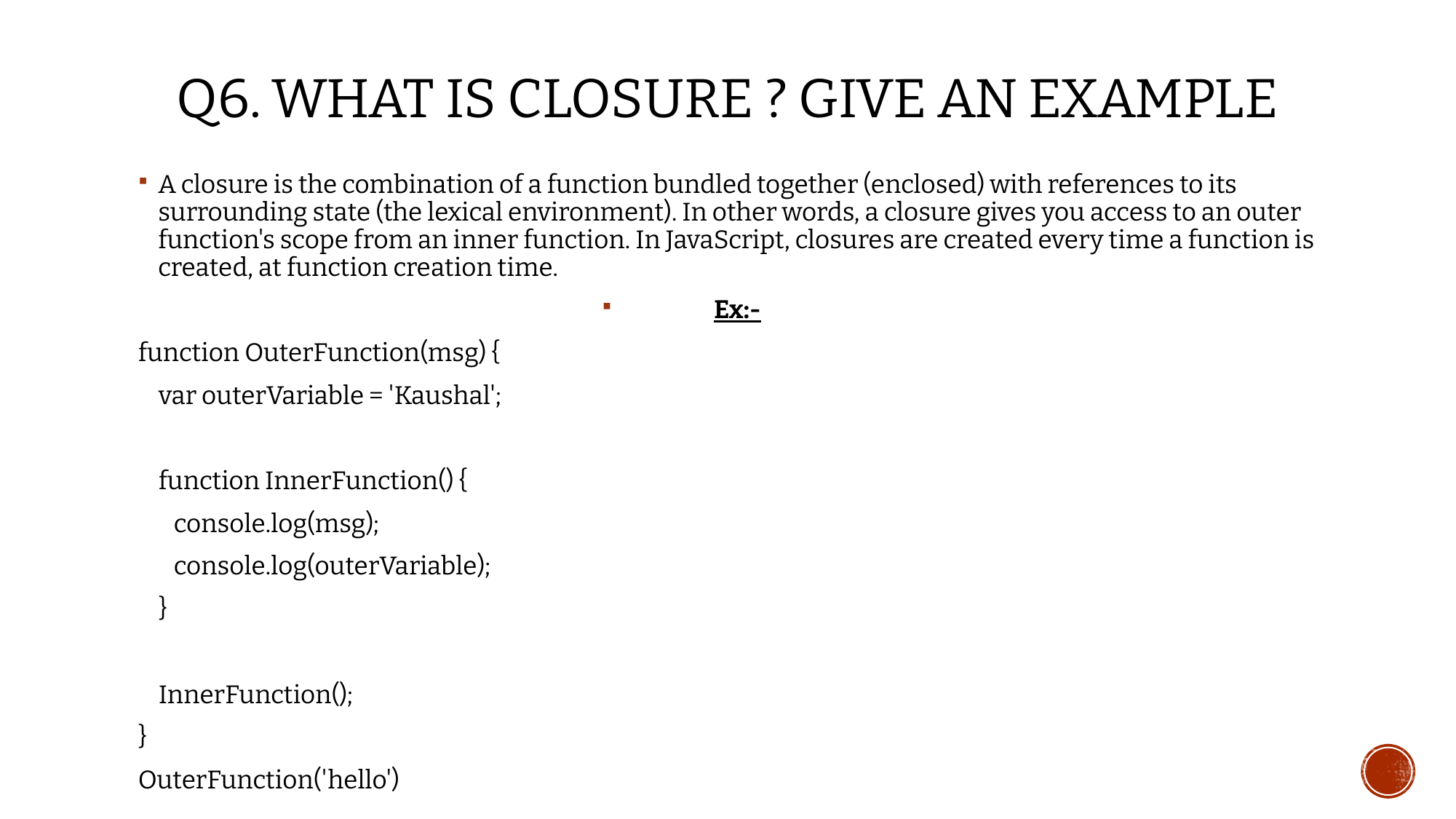

# Q6. What is Closure ? Give an example
A closure is the combination of a function bundled together (enclosed) with references to its surrounding state (the lexical environment). In other words, a closure gives you access to an outer function's scope from an inner function. In JavaScript, closures are created every time a function is created, at function creation time.
Ex:-
function OuterFunction(msg) {
    var outerVariable = 'Kaushal';

    function InnerFunction() {
       console.log(msg);
       console.log(outerVariable);
    }

    InnerFunction();
}
OuterFunction('hello')